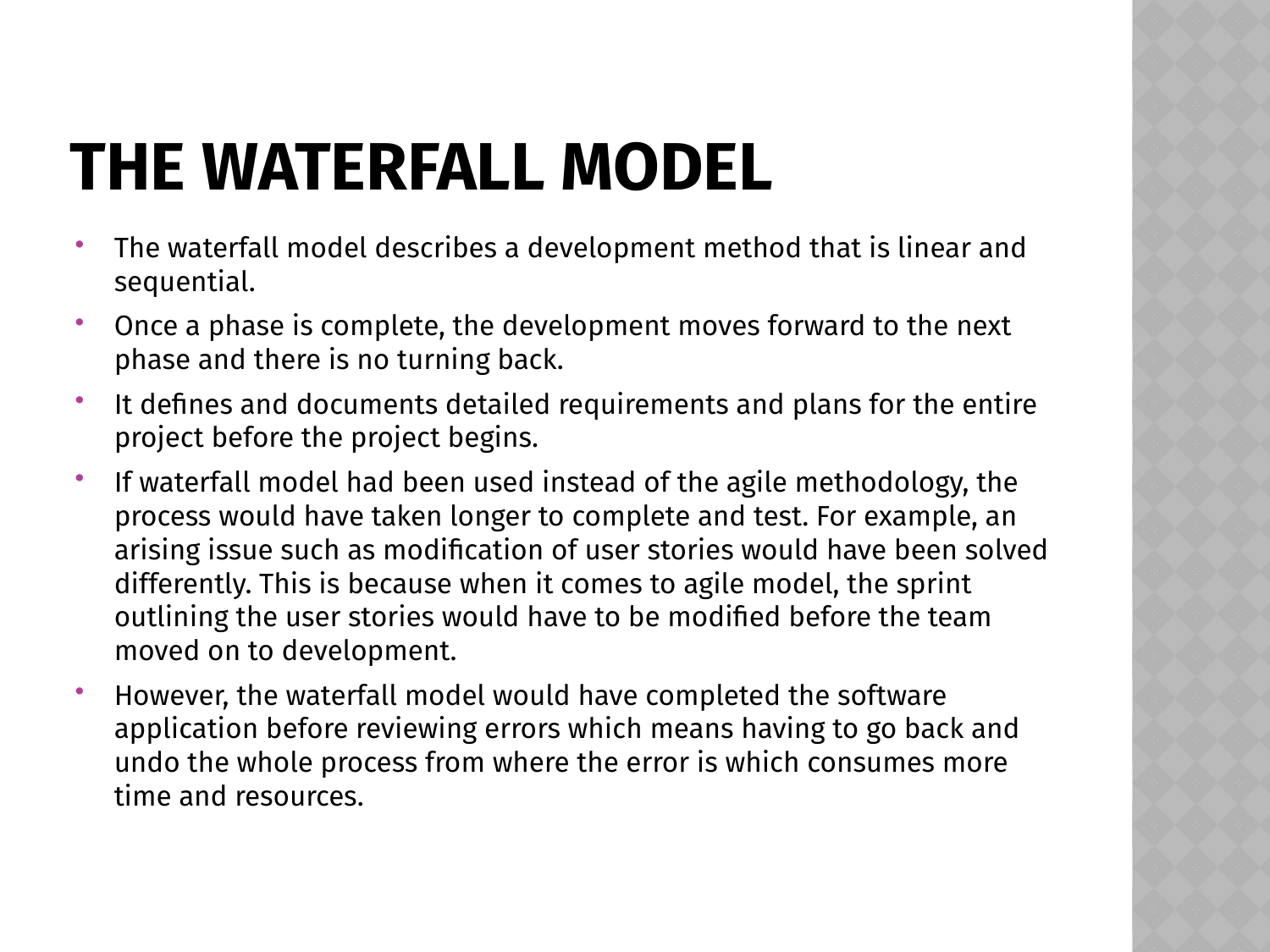

# The waterfall model
The waterfall model describes a development method that is linear and sequential.
Once a phase is complete, the development moves forward to the next phase and there is no turning back.
It defines and documents detailed requirements and plans for the entire project before the project begins.
If waterfall model had been used instead of the agile methodology, the process would have taken longer to complete and test. For example, an arising issue such as modification of user stories would have been solved differently. This is because when it comes to agile model, the sprint outlining the user stories would have to be modified before the team moved on to development.
However, the waterfall model would have completed the software application before reviewing errors which means having to go back and undo the whole process from where the error is which consumes more time and resources.